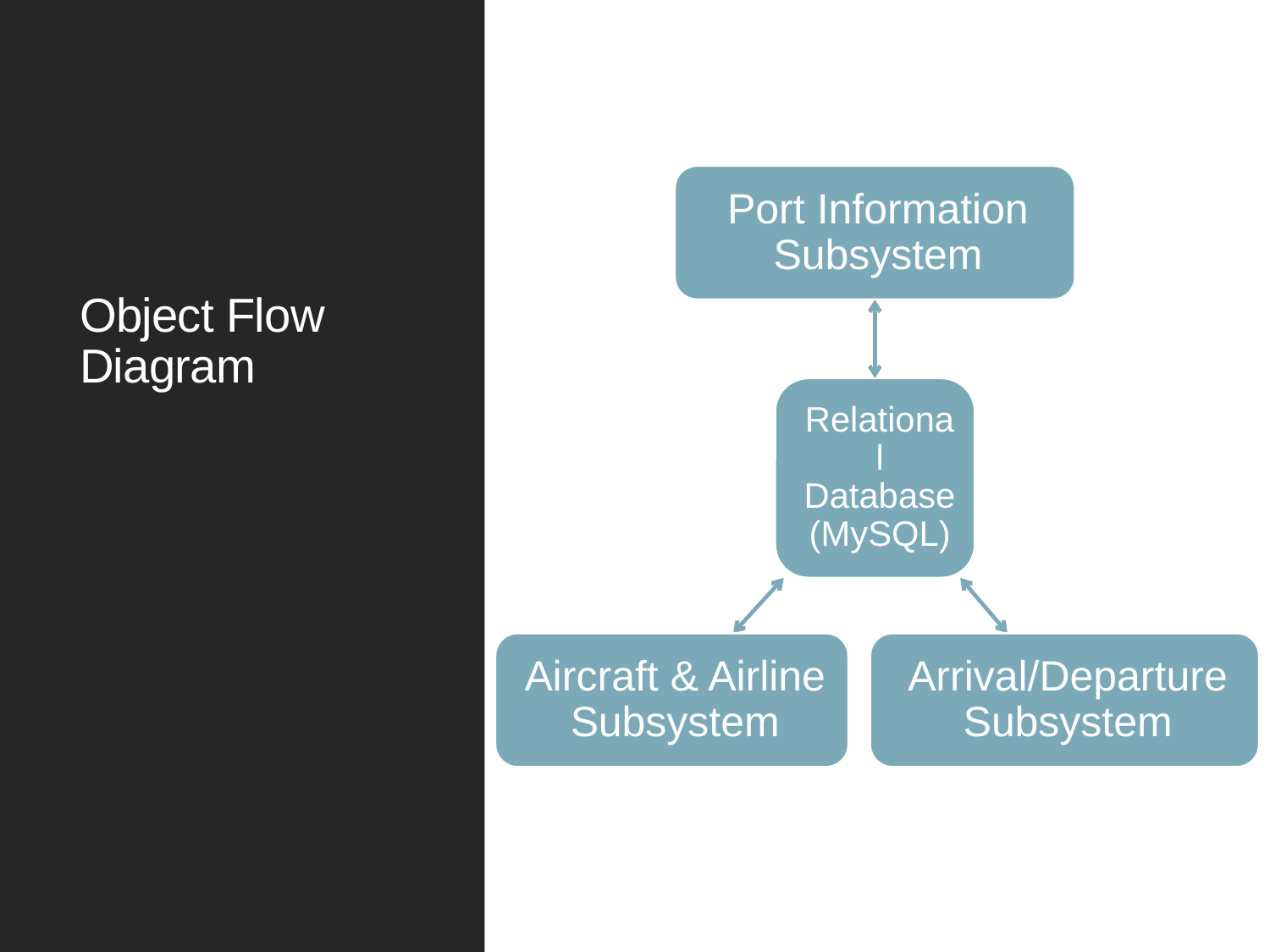

Relational Database (MySQL)
Port Information Subsystem
Arrival/Departure Subsystem
Aircraft & Airline Subsystem
# Object Flow Diagram